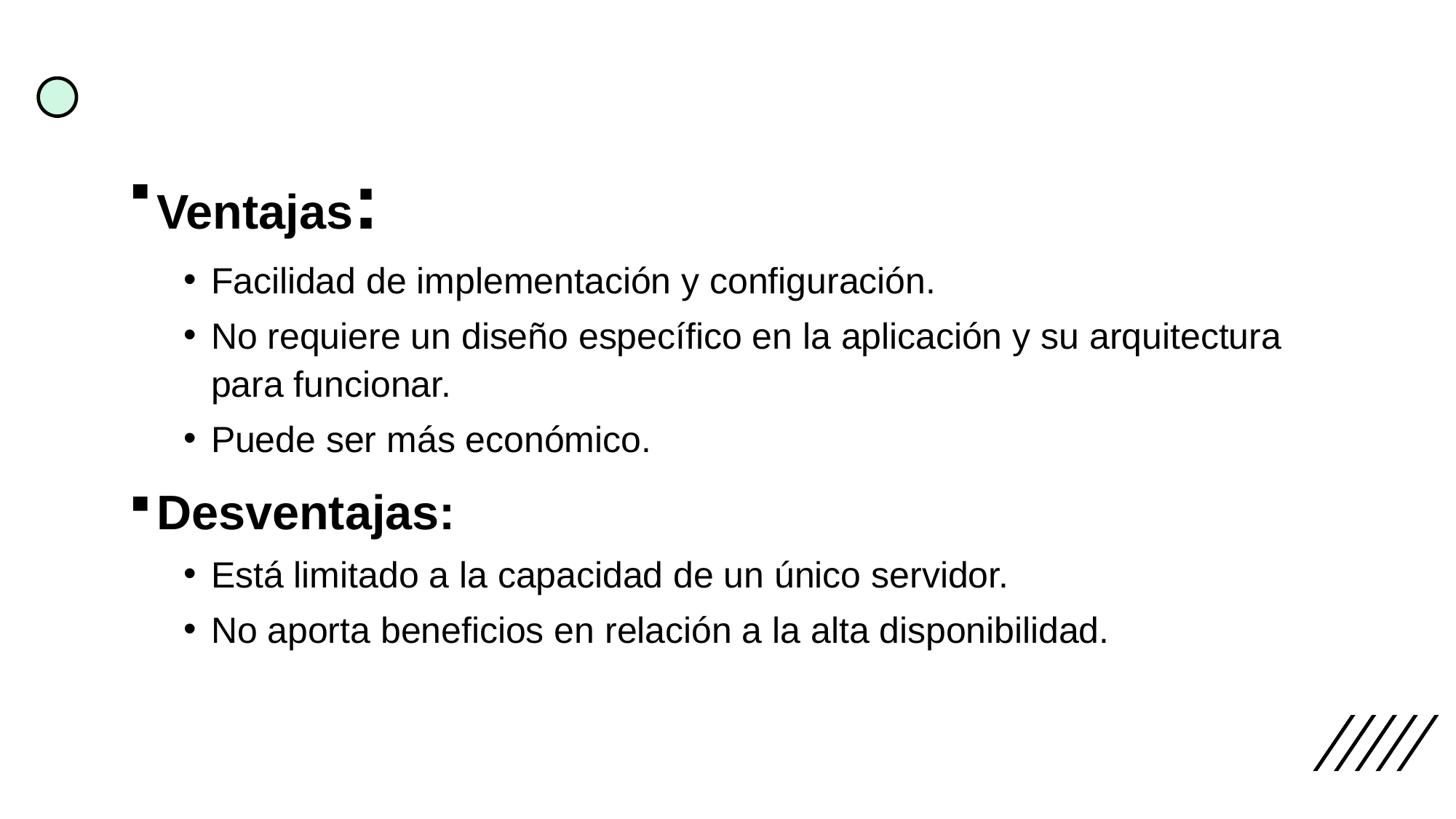

Ventajas:
Facilidad de implementación y configuración.
No requiere un diseño específico en la aplicación y su arquitectura para funcionar.
Puede ser más económico.
Desventajas:
Está limitado a la capacidad de un único servidor.
No aporta beneficios en relación a la alta disponibilidad.